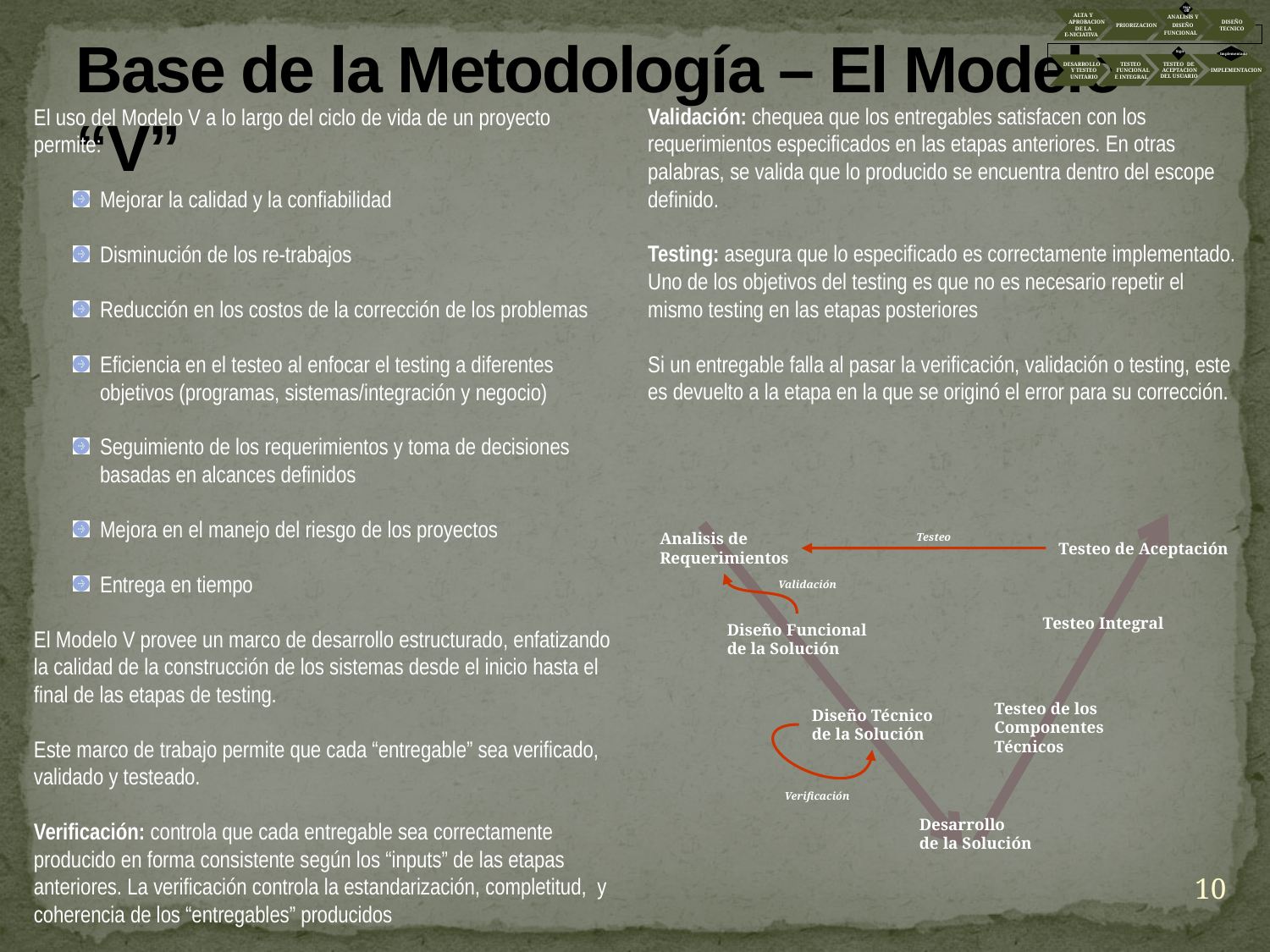

Sign

Off

ALTA Y
ANALISIS Y
APROBACION
DISEÑO
# Base de la Metodología – El Modelo “V”
PRIORIZACION
DISEÑO

TECNICO
DE LA
FUNCIONAL
E-NICIATIVA

Sign
Implementado

TESTEO  DE
DESARROLLO
TESTEO
ACEPTACION
IMPLEMENTACION
Y TESTEO
FUNCIONAL
DEL USUARIO
UNITARIO
E INTEGRAL
El uso del Modelo V a lo largo del ciclo de vida de un proyecto permite:

Mejorar la calidad y la confiabilidad

Disminución de los re-trabajos

Reducción en los costos de la corrección de los problemas

Eficiencia en el testeo al enfocar el testing a diferentes objetivos (programas, sistemas/integración y negocio)

Seguimiento de los requerimientos y toma de decisiones basadas en alcances definidos

Mejora en el manejo del riesgo de los proyectos

Entrega en tiempo

El Modelo V provee un marco de desarrollo estructurado, enfatizando la calidad de la construcción de los sistemas desde el inicio hasta el final de las etapas de testing.

Este marco de trabajo permite que cada “entregable” sea verificado, validado y testeado.

Verificación: controla que cada entregable sea correctamente producido en forma consistente según los “inputs” de las etapas anteriores. La verificación controla la estandarización, completitud,  y coherencia de los “entregables” producidos
Validación: chequea que los entregables satisfacen con los requerimientos especificados en las etapas anteriores. En otras palabras, se valida que lo producido se encuentra dentro del escope definido.

Testing: asegura que lo especificado es correctamente implementado. Uno de los objetivos del testing es que no es necesario repetir el mismo testing en las etapas posteriores

Si un entregable falla al pasar la verificación, validación o testing, este es devuelto a la etapa en la que se originó el error para su corrección.

Analisis de
Requerimientos

Testeo
Testeo de Aceptación
Validación
Testeo Integral
Diseño Funcional
de la Solución
Testeo de los
Componentes
Técnicos
Diseño Técnico
de la Solución
Verificación
Desarrollo
de la Solución
10